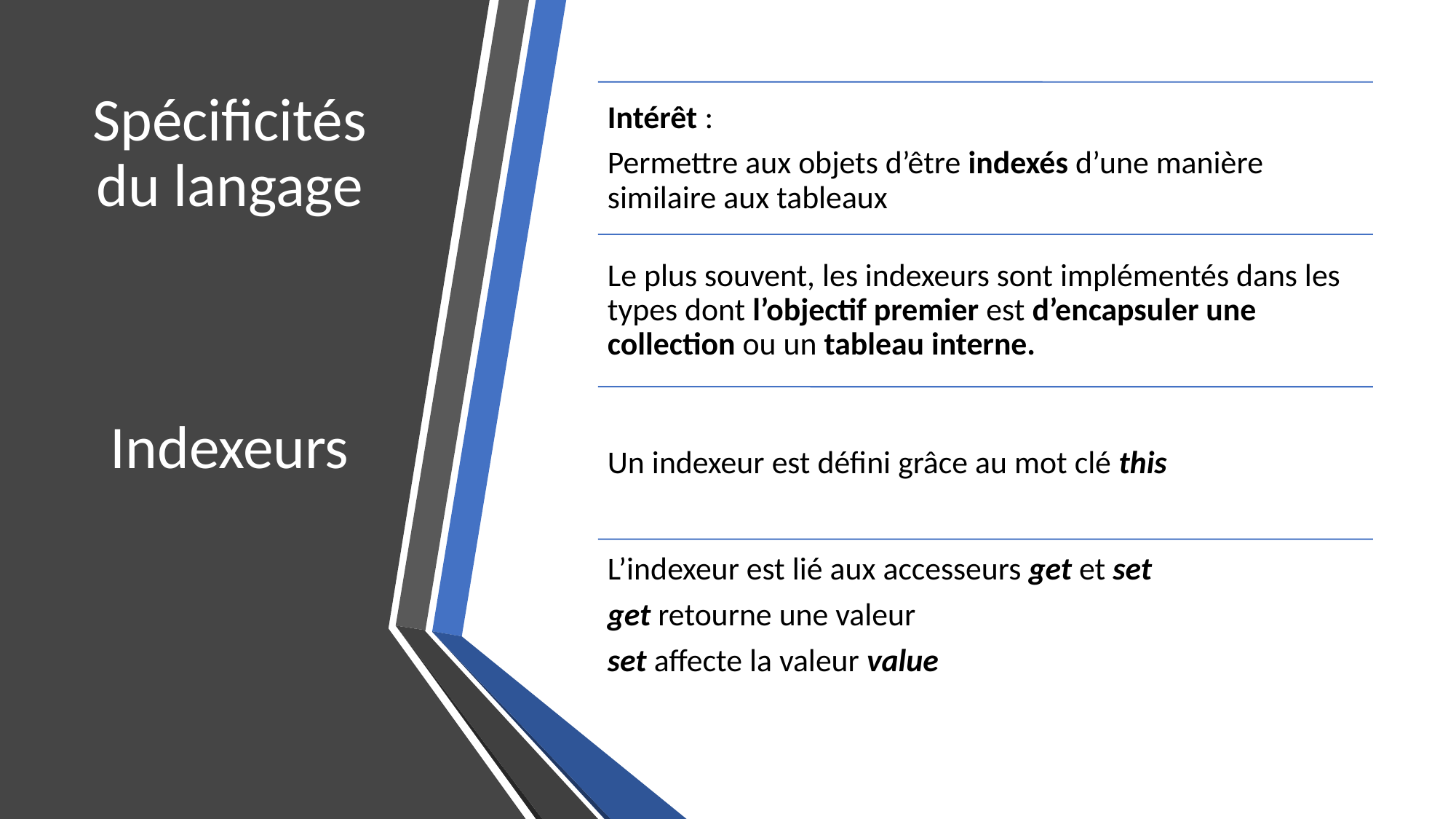

# Spécificités du langage Indexeurs
Intérêt :
Permettre aux objets d’être indexés d’une manière similaire aux tableaux
Le plus souvent, les indexeurs sont implémentés dans les types dont l’objectif premier est d’encapsuler une collection ou un tableau interne.
Un indexeur est défini grâce au mot clé this
L’indexeur est lié aux accesseurs get et set
get retourne une valeur
set affecte la valeur value